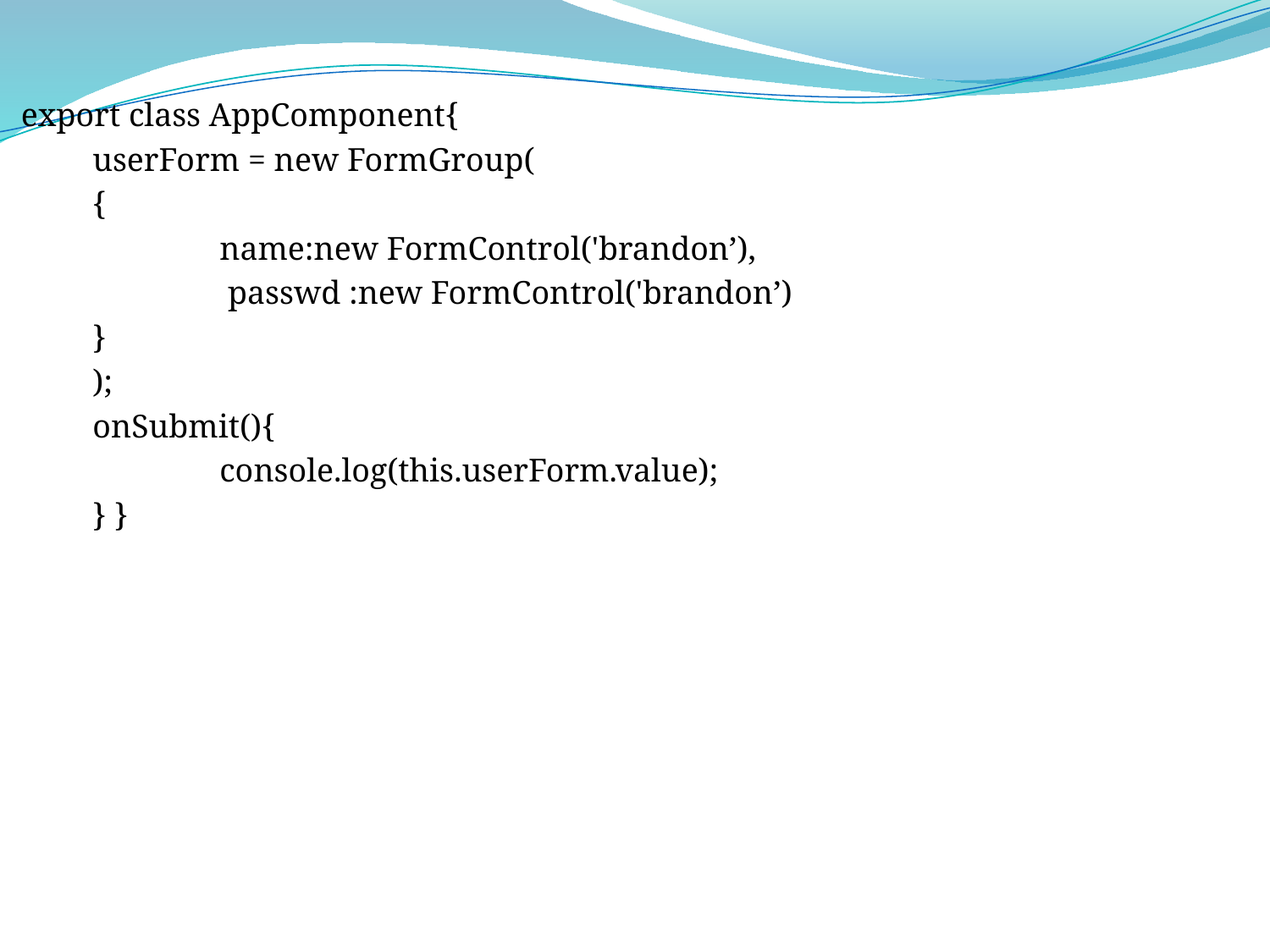

export class AppComponent{
	userForm = new FormGroup(
	{
		name:new FormControl('brandon’),
		 passwd :new FormControl('brandon’)
	}
	);
	onSubmit(){
		console.log(this.userForm.value);
	} }